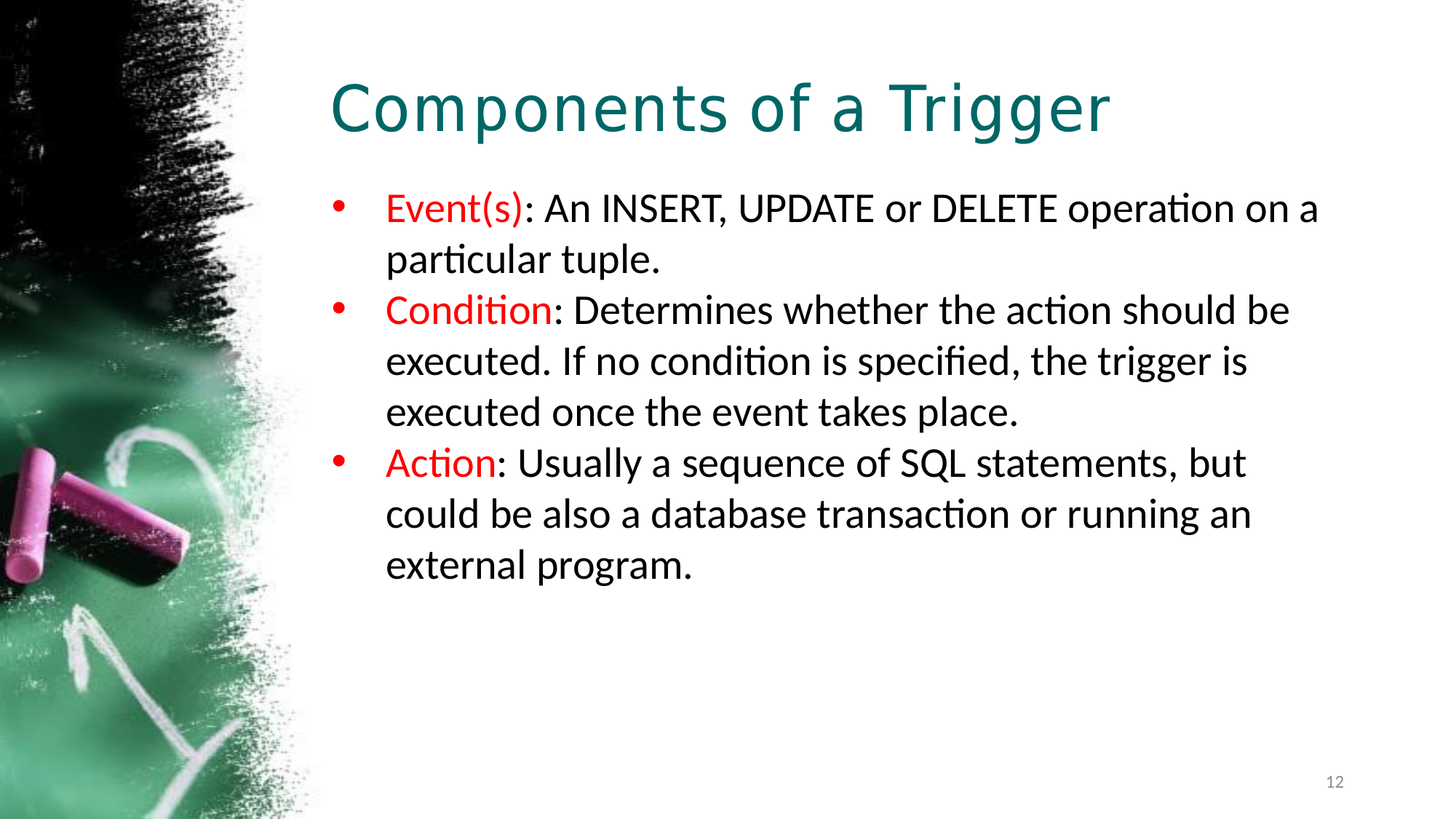

Components of a Trigger
Event(s): An INSERT, UPDATE or DELETE operation on a particular tuple.
Condition: Determines whether the action should be executed. If no condition is specified, the trigger is executed once the event takes place.
Action: Usually a sequence of SQL statements, but could be also a database transaction or running an external program.
12